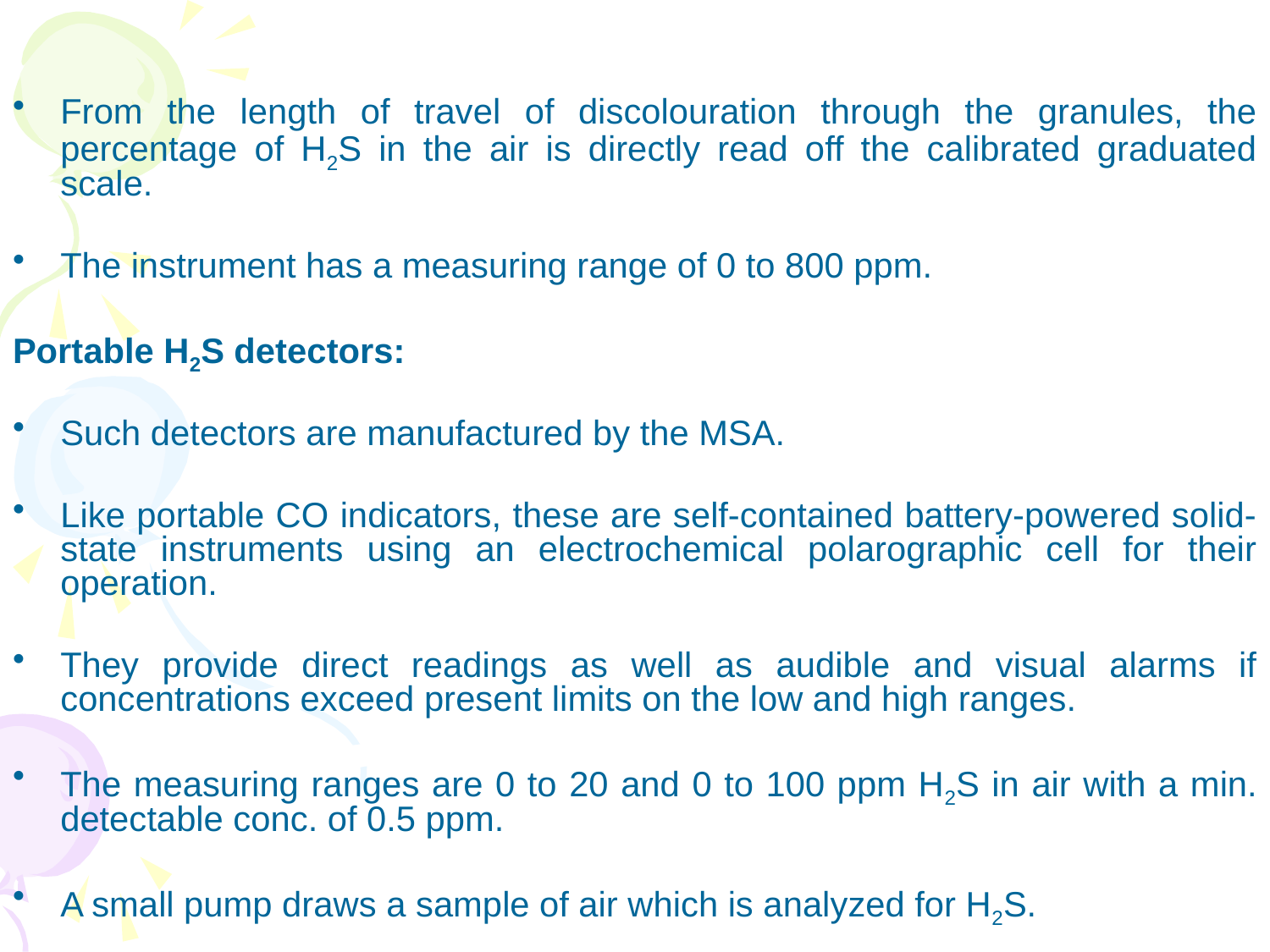

From the length of travel of discolouration through the granules, the percentage of H2S in the air is directly read off the calibrated graduated scale.

The instrument has a measuring range of 0 to 800 ppm.

Portable H2S detectors:

Such detectors are manufactured by the MSA.

Like portable CO indicators, these are self-contained battery-powered solid-state instruments using an electrochemical polarographic cell for their operation.

They provide direct readings as well as audible and visual alarms if concentrations exceed present limits on the low and high ranges.

The measuring ranges are 0 to 20 and 0 to 100 ppm H2S in air with a min. detectable conc. of 0.5 ppm.

A small pump draws a sample of air which is analyzed for H2S.